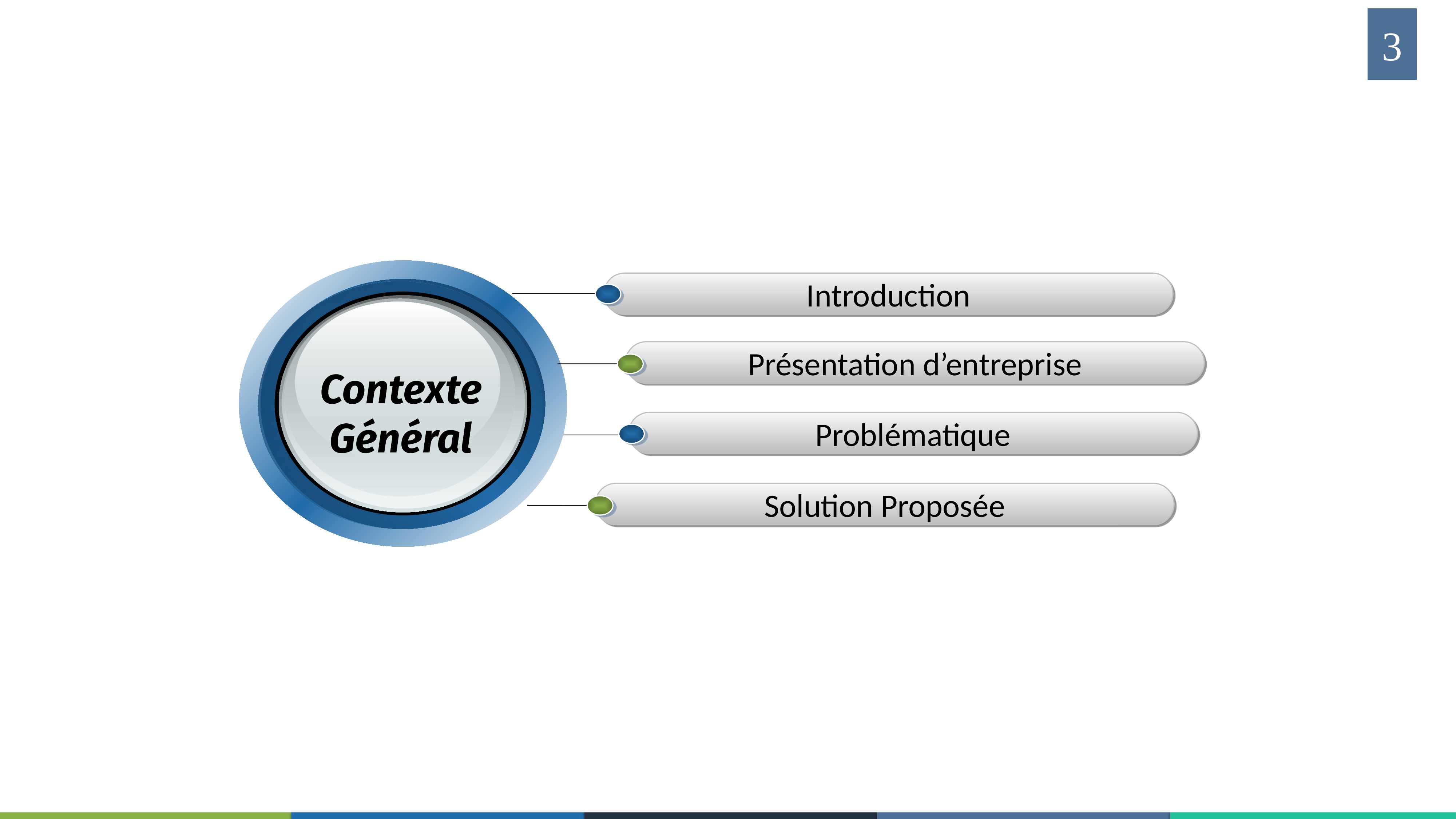

3

Contexte Général
Introduction

Présentation d’entreprise

Problématique

Solution Proposée